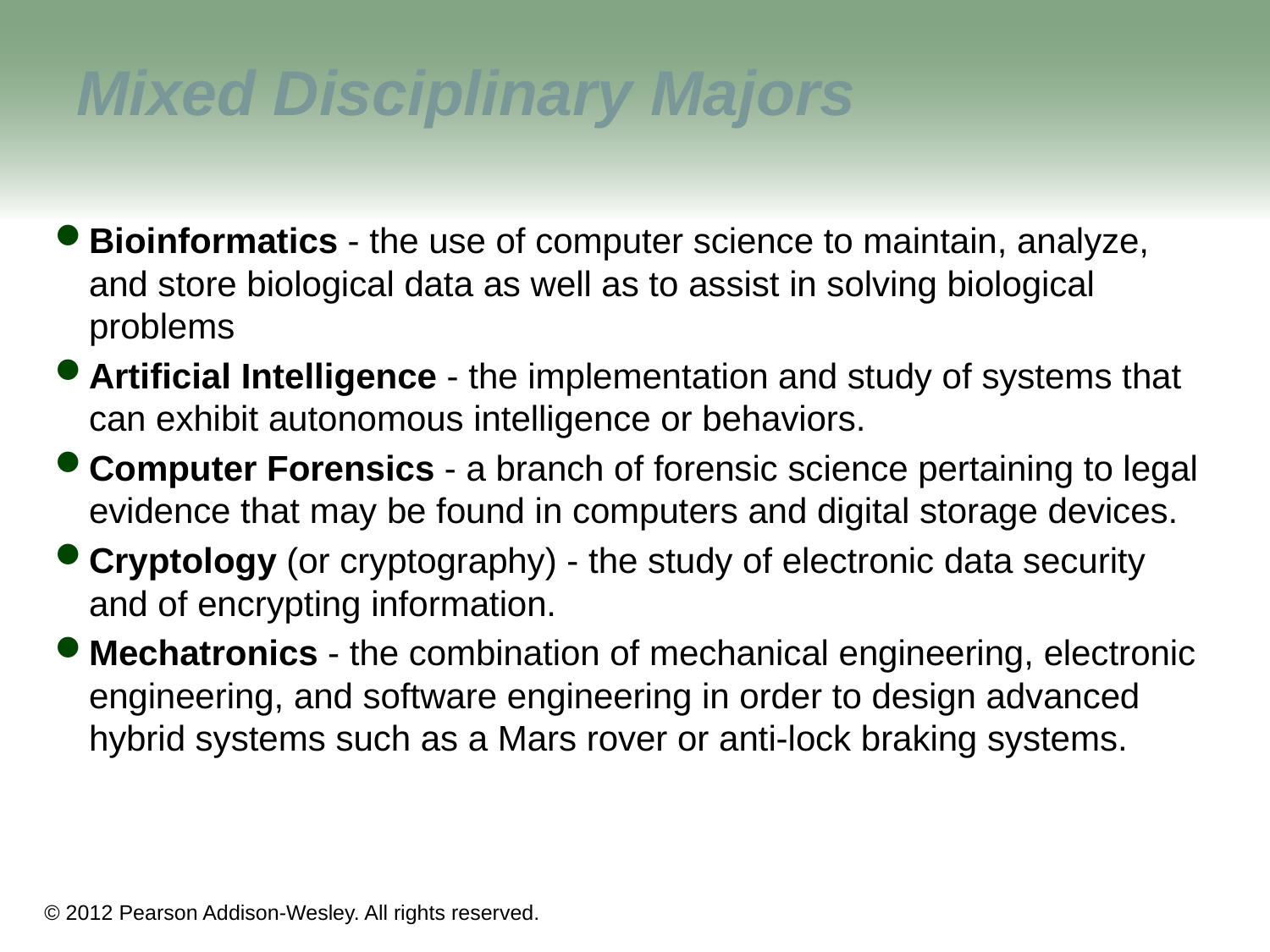

# Mixed Disciplinary Majors
Bioinformatics - the use of computer science to maintain, analyze, and store biological data as well as to assist in solving biological problems
Artificial Intelligence - the implementation and study of systems that can exhibit autonomous intelligence or behaviors.
Computer Forensics - a branch of forensic science pertaining to legal evidence that may be found in computers and digital storage devices.
Cryptology (or cryptography) - the study of electronic data security and of encrypting information.
Mechatronics - the combination of mechanical engineering, electronic engineering, and software engineering in order to design advanced hybrid systems such as a Mars rover or anti-lock braking systems.